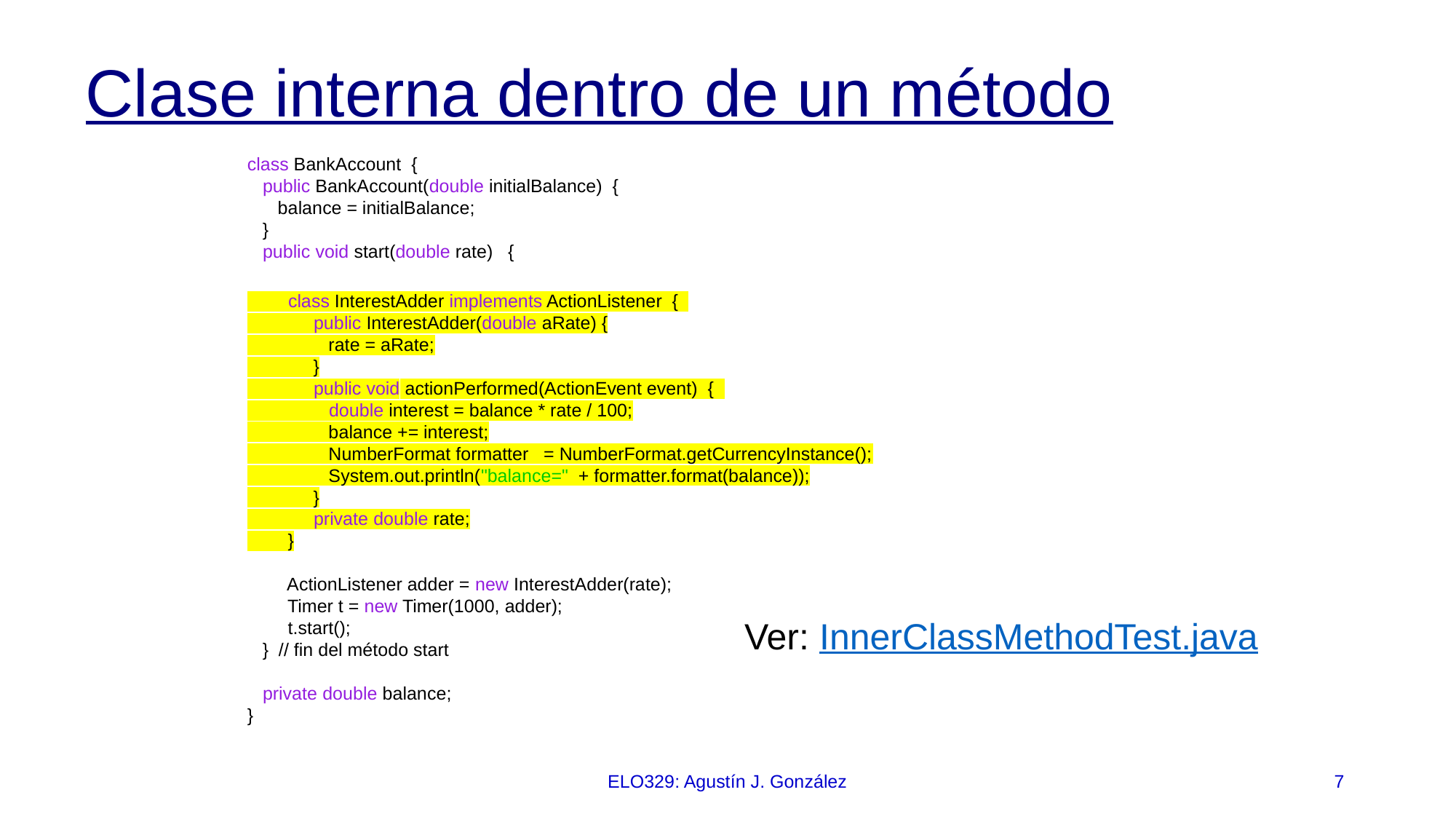

# Clase interna dentro de un método
class BankAccount  {
   public BankAccount(double initialBalance)  {
      balance = initialBalance;
   }
   public void start(double rate)   {
        class InterestAdder implements ActionListener  {
             public InterestAdder(double aRate) {
                rate = aRate;
             }
             public void actionPerformed(ActionEvent event)  {
                double interest = balance * rate / 100;
                balance += interest;
                NumberFormat formatter   = NumberFormat.getCurrencyInstance();
                System.out.println("balance="  + formatter.format(balance));
             }
             private double rate;
        }
        ActionListener adder = new InterestAdder(rate);
        Timer t = new Timer(1000, adder);
        t.start();
   }  // fin del método start
   private double balance;
}
Ver: InnerClassMethodTest.java
ELO329: Agustín J. González
7